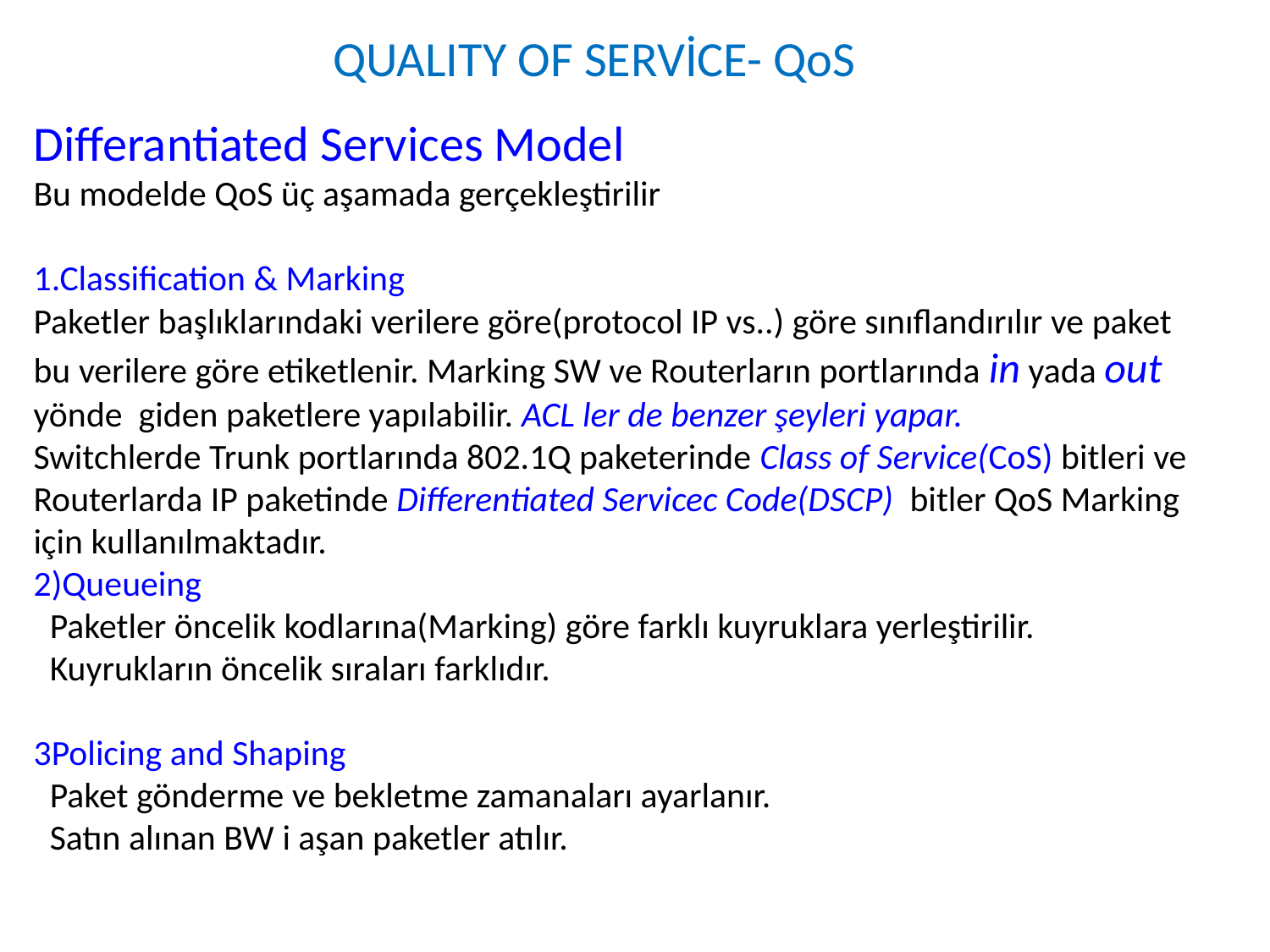

QUALITY OF SERVİCE- QoS
Differantiated Services Model
Bu modelde QoS üç aşamada gerçekleştirilir

1.Classification & Marking
Paketler başlıklarındaki verilere göre(protocol IP vs..) göre sınıflandırılır ve paket bu verilere göre etiketlenir. Marking SW ve Routerların portlarında in yada out yönde  giden paketlere yapılabilir. ACL ler de benzer şeyleri yapar.
Switchlerde Trunk portlarında 802.1Q paketerinde Class of Service(CoS) bitleri ve  Routerlarda IP paketinde Differentiated Servicec Code(DSCP)  bitler QoS Marking için kullanılmaktadır.
2)Queueing
  Paketler öncelik kodlarına(Marking) göre farklı kuyruklara yerleştirilir.
  Kuyrukların öncelik sıraları farklıdır.

3Policing and Shaping
  Paket gönderme ve bekletme zamanaları ayarlanır.
  Satın alınan BW i aşan paketler atılır.